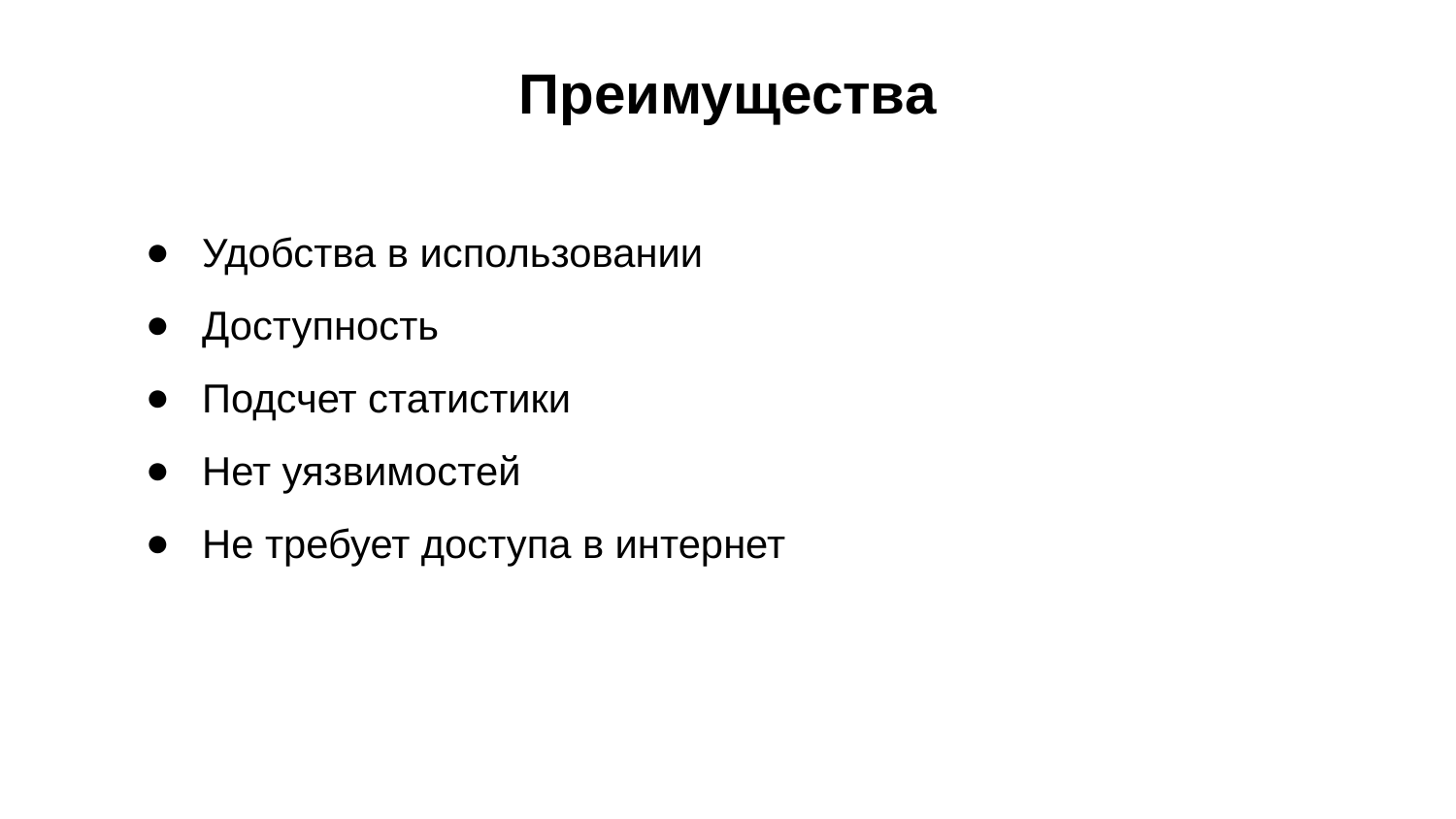

# Преимущества
Удобства в использовании
Доступность
Подсчет статистики
Нет уязвимостей
Не требует доступа в интернет